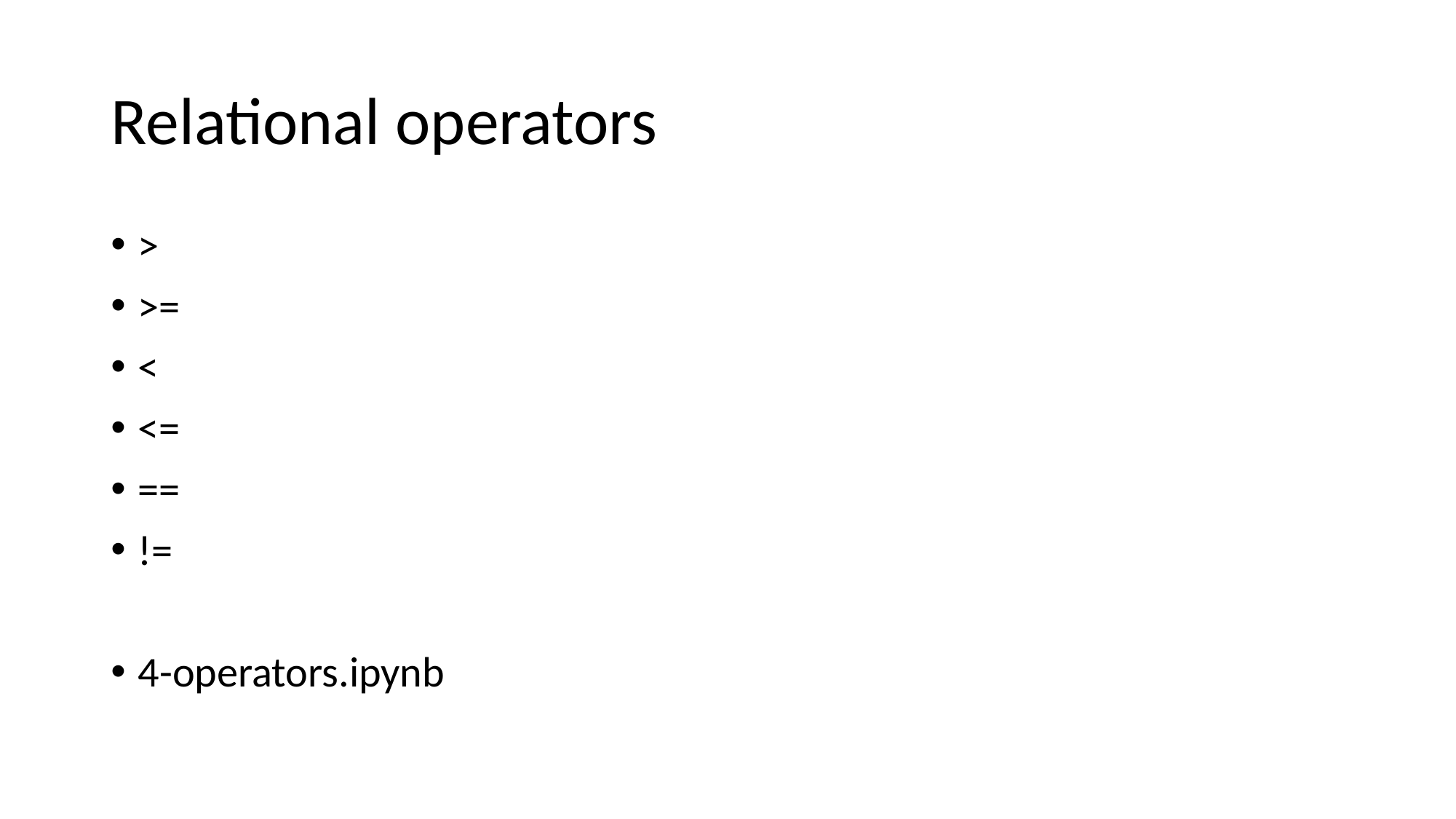

# Relational operators
>
>=
<
<=
==
!=

4-operators.ipynb